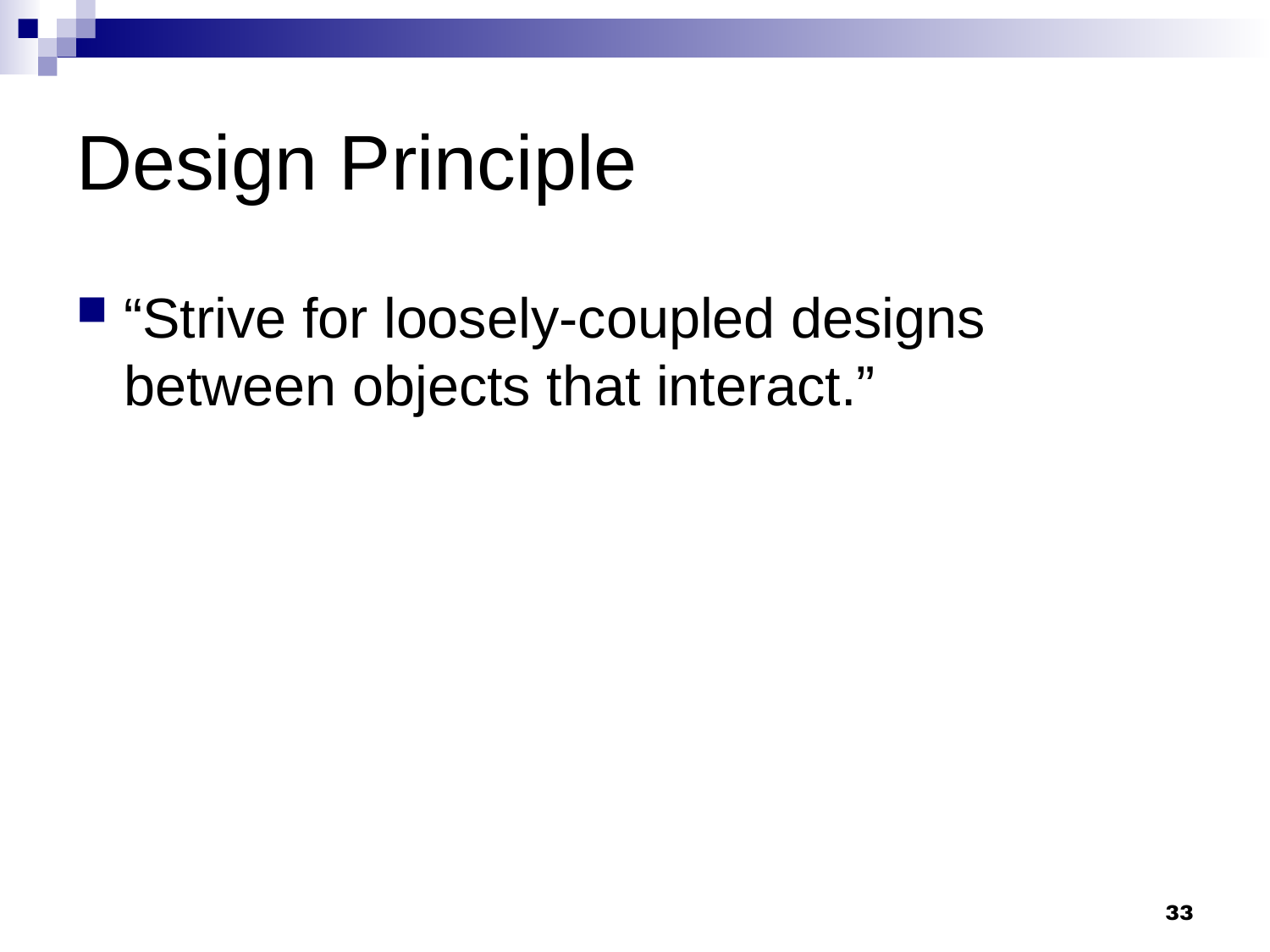

# Design Principle
“Strive for loosely-coupled designs between objects that interact.”
33